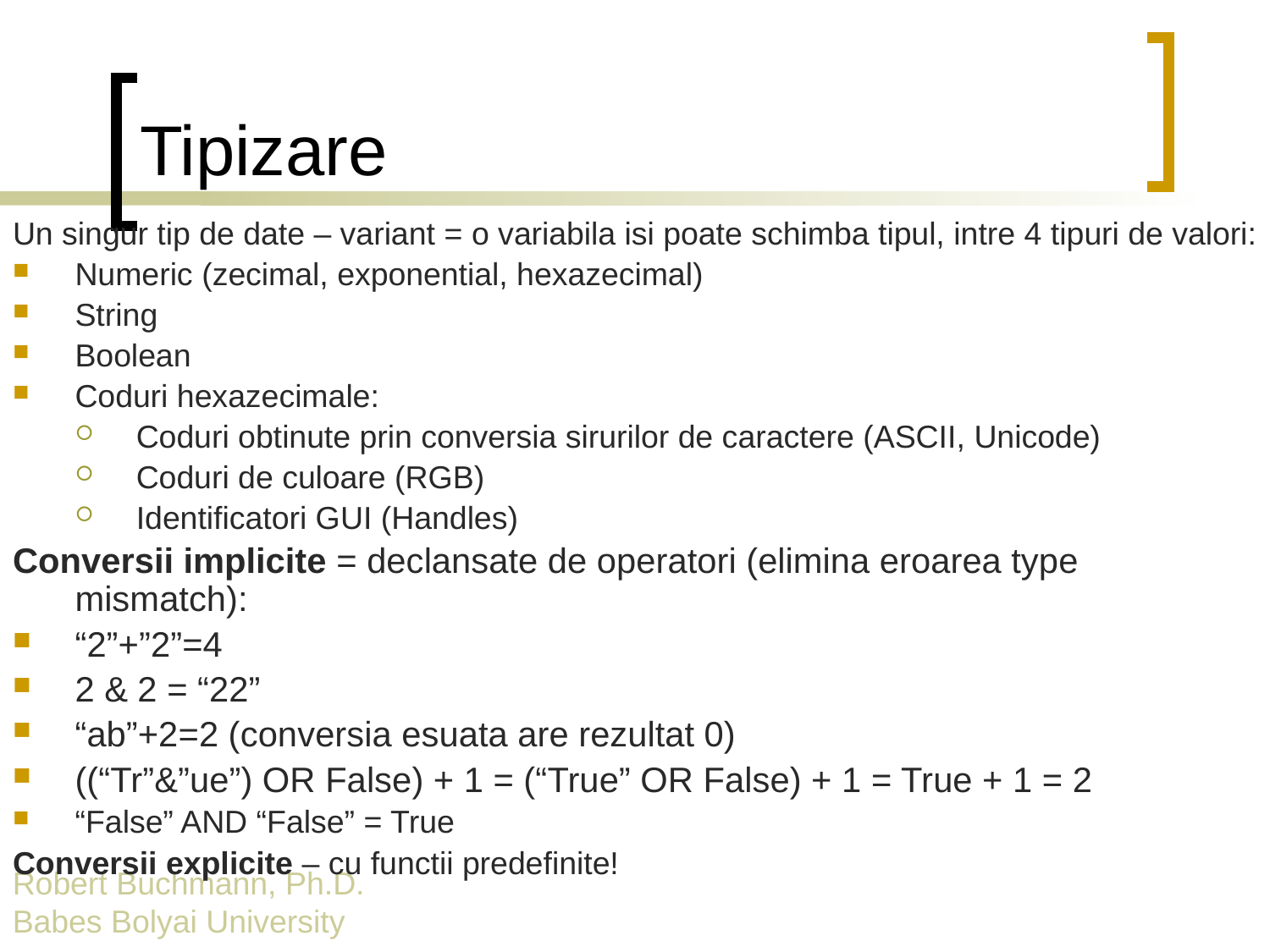

# Tipizare
Un singur tip de date – variant = o variabila isi poate schimba tipul, intre 4 tipuri de valori:
Numeric (zecimal, exponential, hexazecimal)
String
Boolean
Coduri hexazecimale:
Coduri obtinute prin conversia sirurilor de caractere (ASCII, Unicode)
Coduri de culoare (RGB)
Identificatori GUI (Handles)
Conversii implicite = declansate de operatori (elimina eroarea type mismatch):
“2”+”2”=4
2 & 2 = “22”
“ab”+2=2 (conversia esuata are rezultat 0)
((“Tr”&”ue”) OR False) + 1 = (“True” OR False) + 1 = True + 1 = 2
“False” AND “False” = True
Conversii explicite – cu functii predefinite!